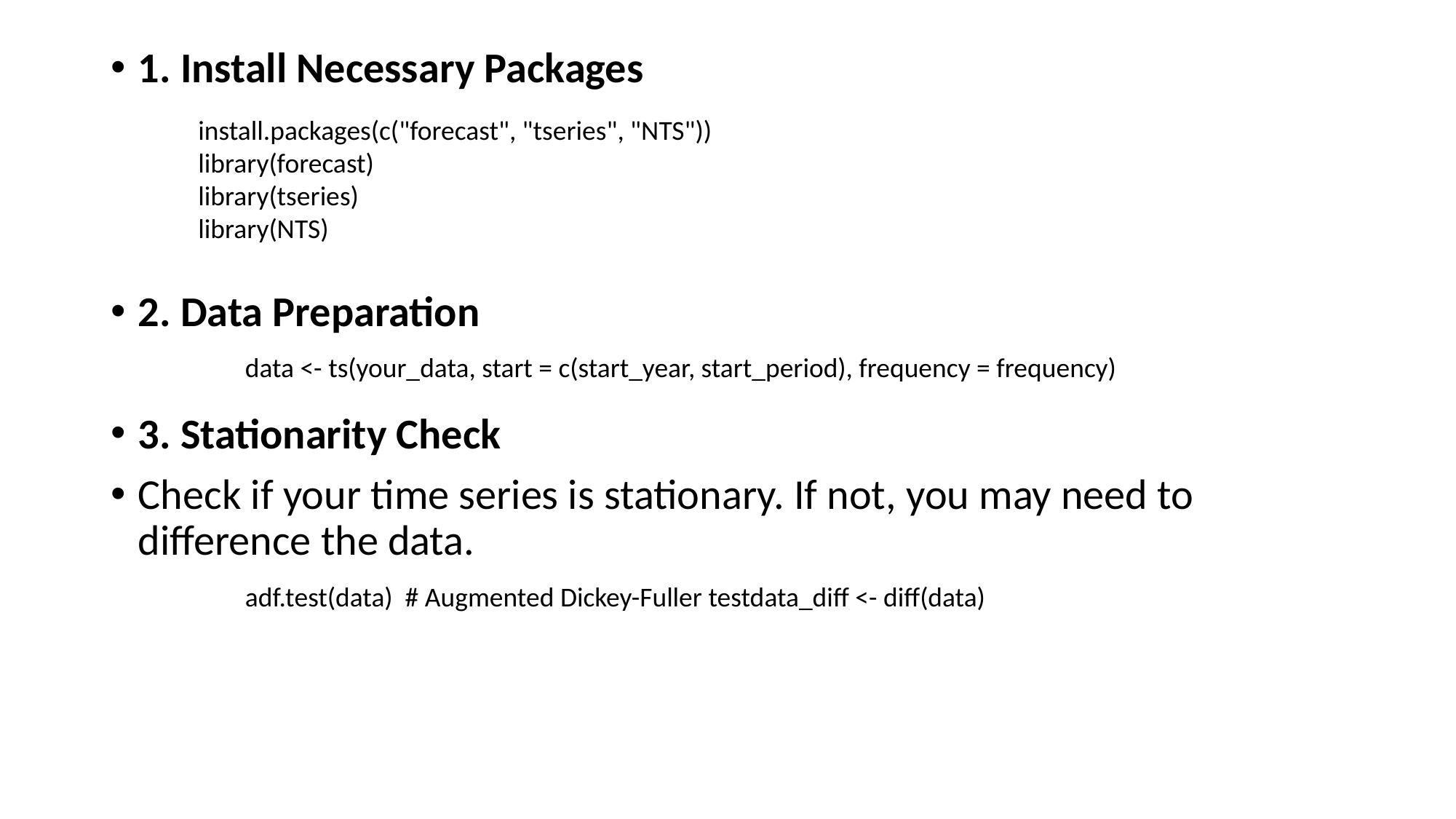

1. Install Necessary Packages

2. Data Preparation

3. Stationarity Check
Check if your time series is stationary. If not, you may need to difference the data.

install.packages(c("forecast", "tseries", "NTS"))
library(forecast)
library(tseries)
library(NTS)
data <- ts(your_data, start = c(start_year, start_period), frequency = frequency)
adf.test(data)  # Augmented Dickey-Fuller testdata_diff <- diff(data)